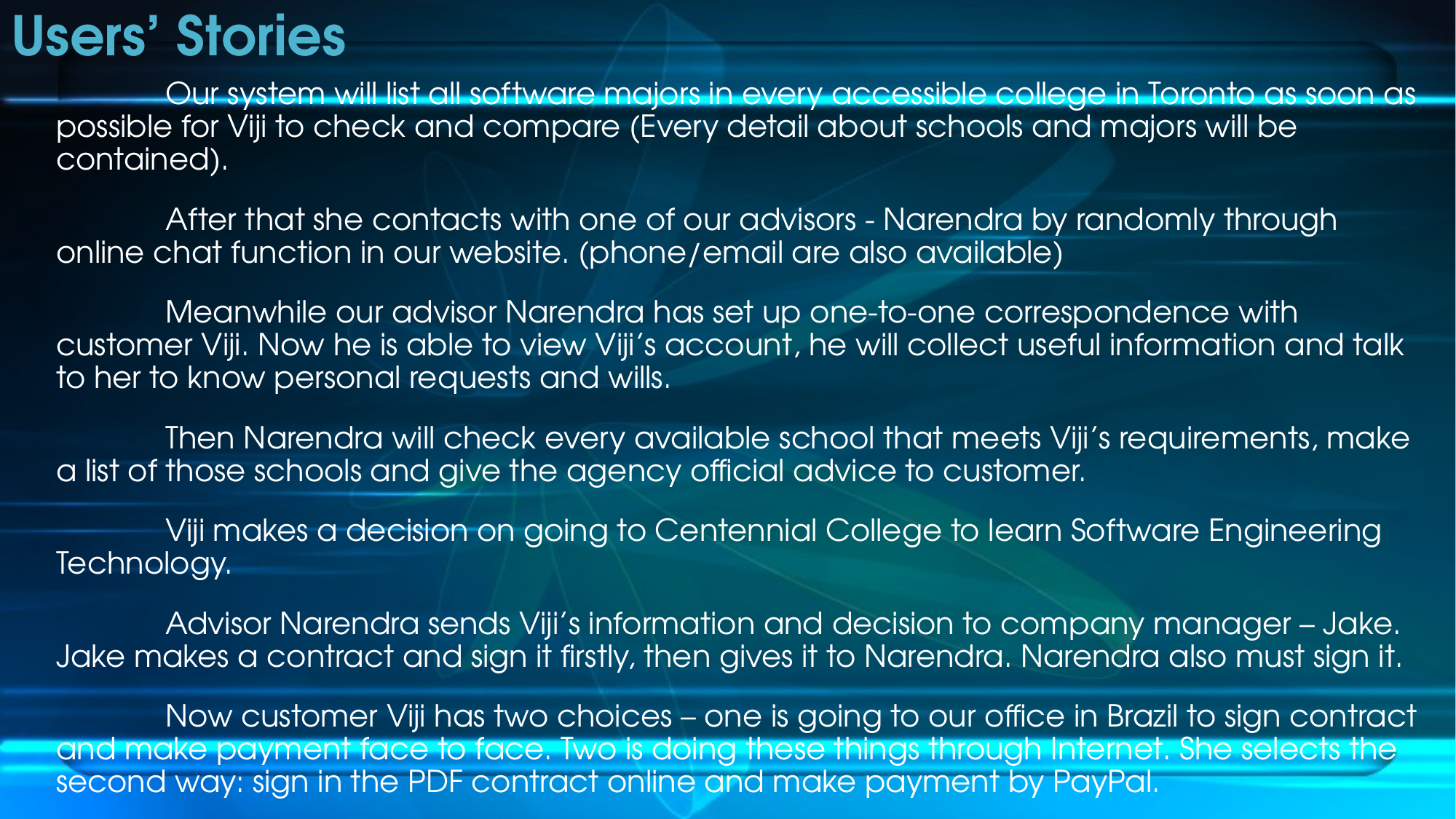

# Users’ Stories
	Our system will list all software majors in every accessible college in Toronto as soon as possible for Viji to check and compare (Every detail about schools and majors will be contained).
	After that she contacts with one of our advisors - Narendra by randomly through online chat function in our website. (phone/email are also available)
	Meanwhile our advisor Narendra has set up one-to-one correspondence with customer Viji. Now he is able to view Viji’s account, he will collect useful information and talk to her to know personal requests and wills.
	Then Narendra will check every available school that meets Viji’s requirements, make a list of those schools and give the agency official advice to customer.
	Viji makes a decision on going to Centennial College to learn Software Engineering Technology.
	Advisor Narendra sends Viji’s information and decision to company manager – Jake. Jake makes a contract and sign it firstly, then gives it to Narendra. Narendra also must sign it.
	Now customer Viji has two choices – one is going to our office in Brazil to sign contract and make payment face to face. Two is doing these things through Internet. She selects the second way: sign in the PDF contract online and make payment by PayPal.